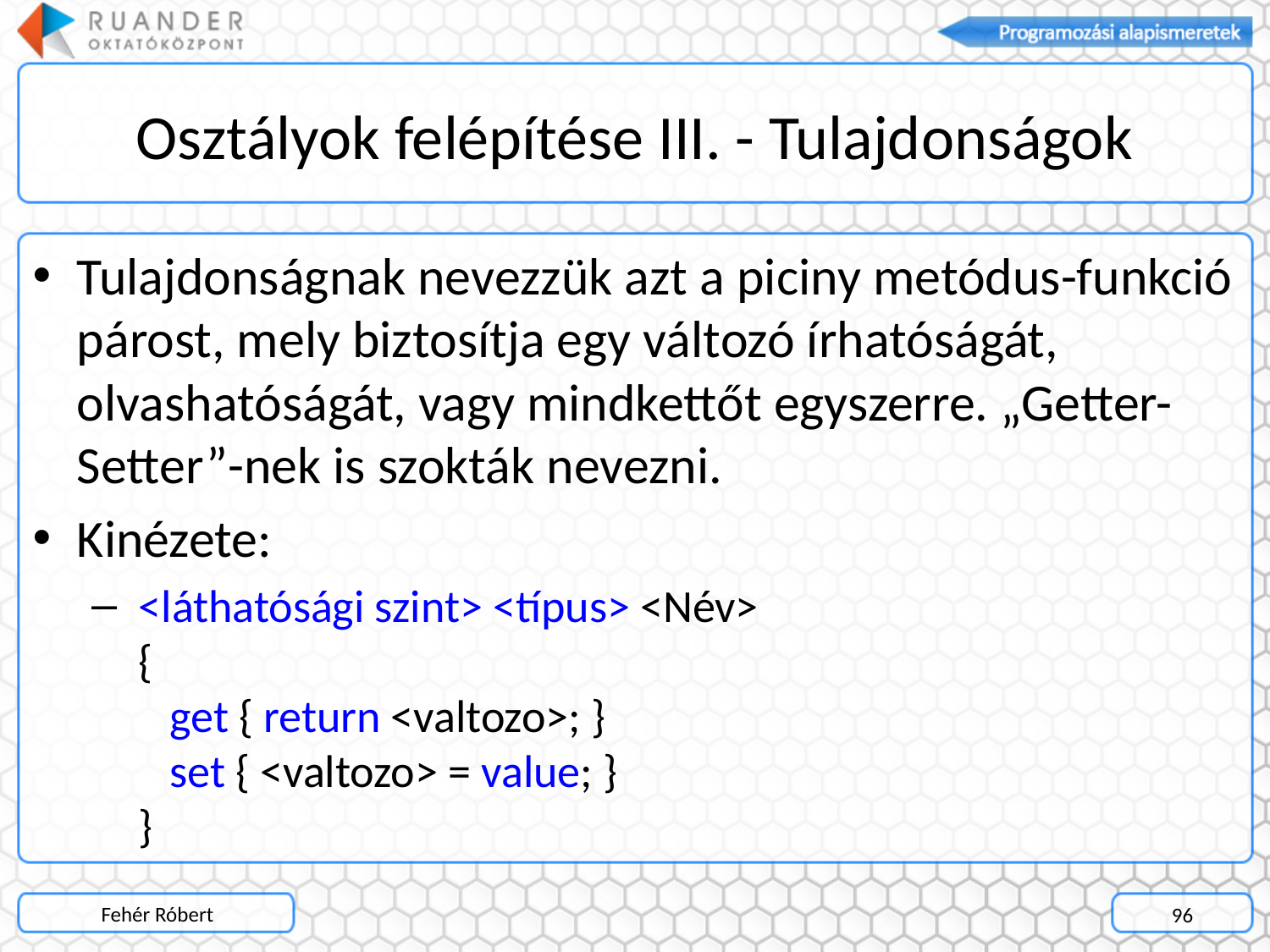

# Osztályok felépítése III. - Tulajdonságok
Tulajdonságnak nevezzük azt a piciny metódus-funkció párost, mely biztosítja egy változó írhatóságát, olvashatóságát, vagy mindkettőt egyszerre. „Getter-Setter”-nek is szokták nevezni.
Kinézete:
 <láthatósági szint> <típus> <Név>
 {
    get { return <valtozo>; }
    set { <valtozo> = value; }
 }
Fehér Róbert
96